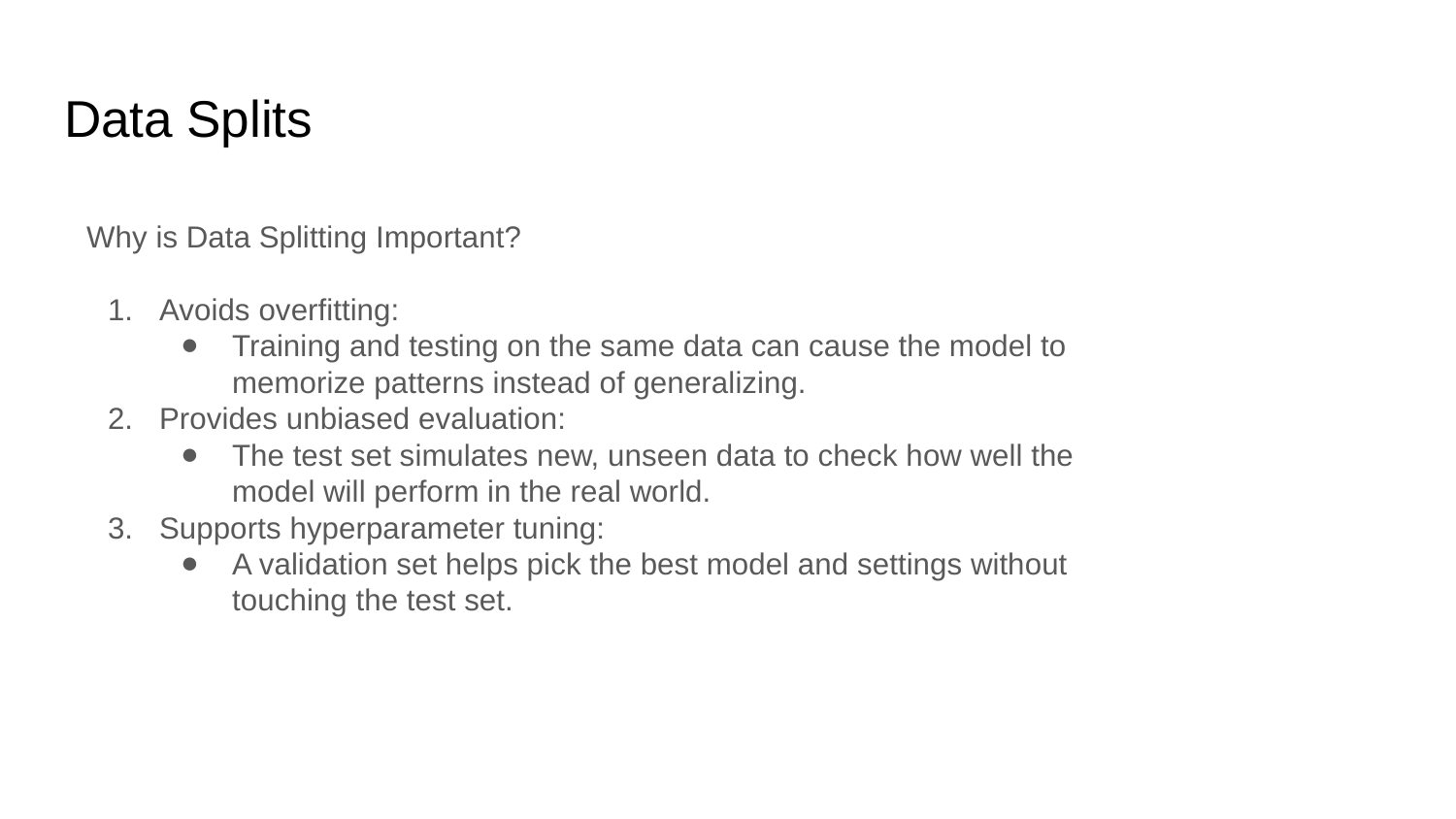

# Data Splits
Why is Data Splitting Important?

Avoids overfitting:
Training and testing on the same data can cause the model to memorize patterns instead of generalizing.
Provides unbiased evaluation:
The test set simulates new, unseen data to check how well the model will perform in the real world.
Supports hyperparameter tuning:
A validation set helps pick the best model and settings without touching the test set.